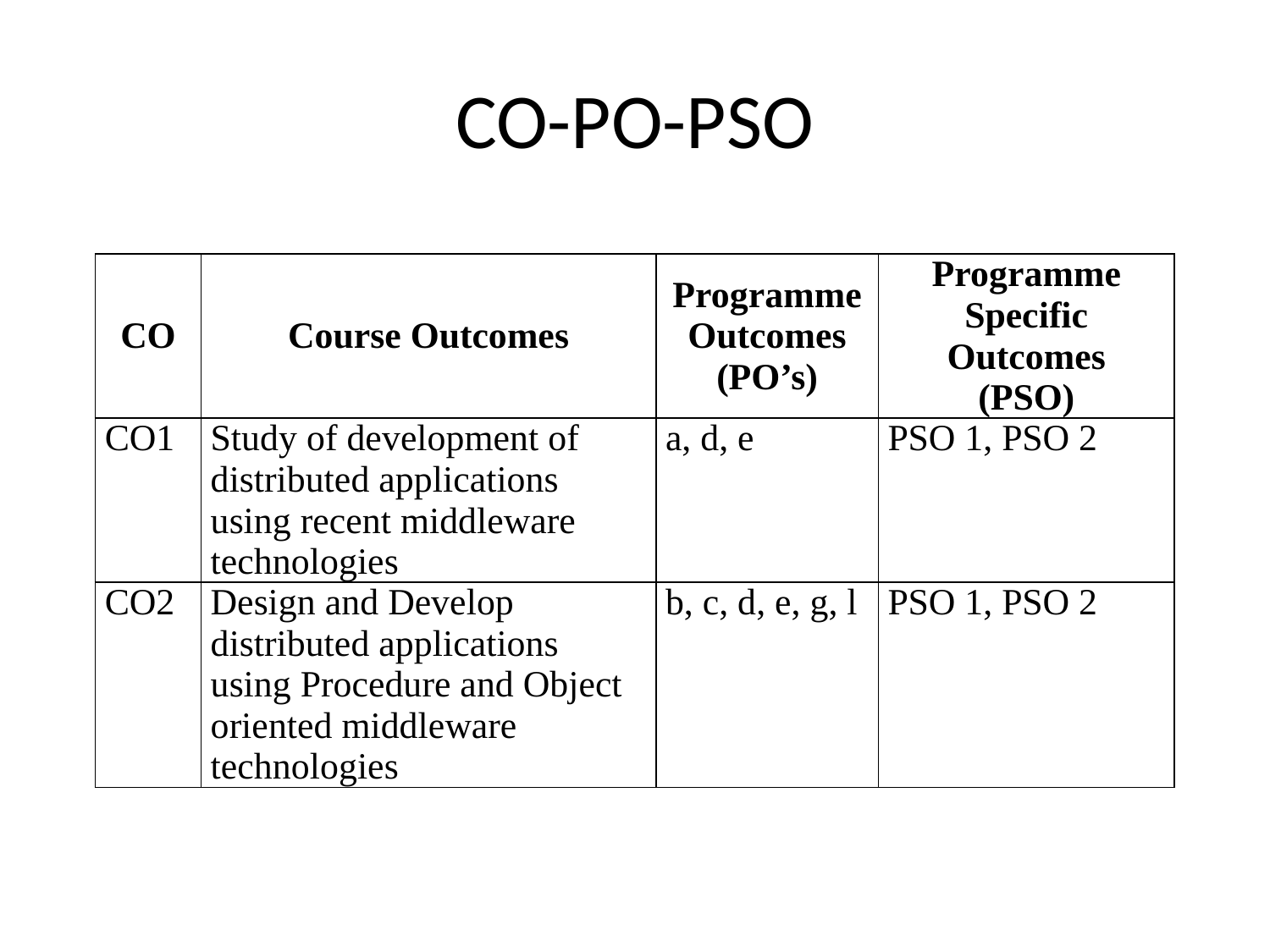

# CO-PO-PSO
| CO | Course Outcomes | Programme Outcomes (PO’s) | Programme Specific Outcomes (PSO) |
| --- | --- | --- | --- |
| CO1 | Study of development of distributed applications using recent middleware technologies | a, d, e | PSO 1, PSO 2 |
| CO2 | Design and Develop distributed applications using Procedure and Object oriented middleware technologies | b, c, d, e, g, l | PSO 1, PSO 2 |